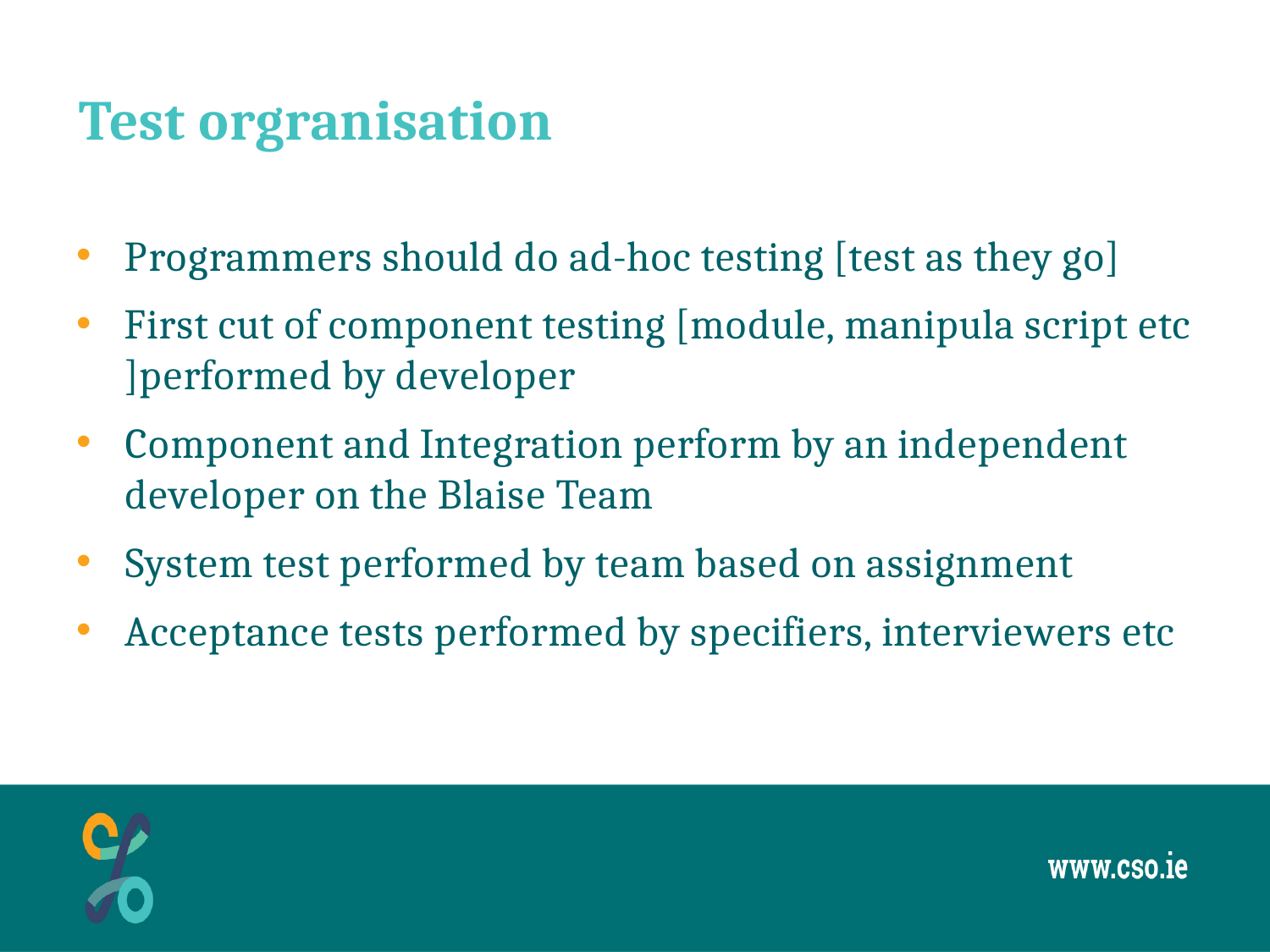

# Test orgranisation
Programmers should do ad-hoc testing [test as they go]
First cut of component testing [module, manipula script etc ]performed by developer
Component and Integration perform by an independent developer on the Blaise Team
System test performed by team based on assignment
Acceptance tests performed by specifiers, interviewers etc